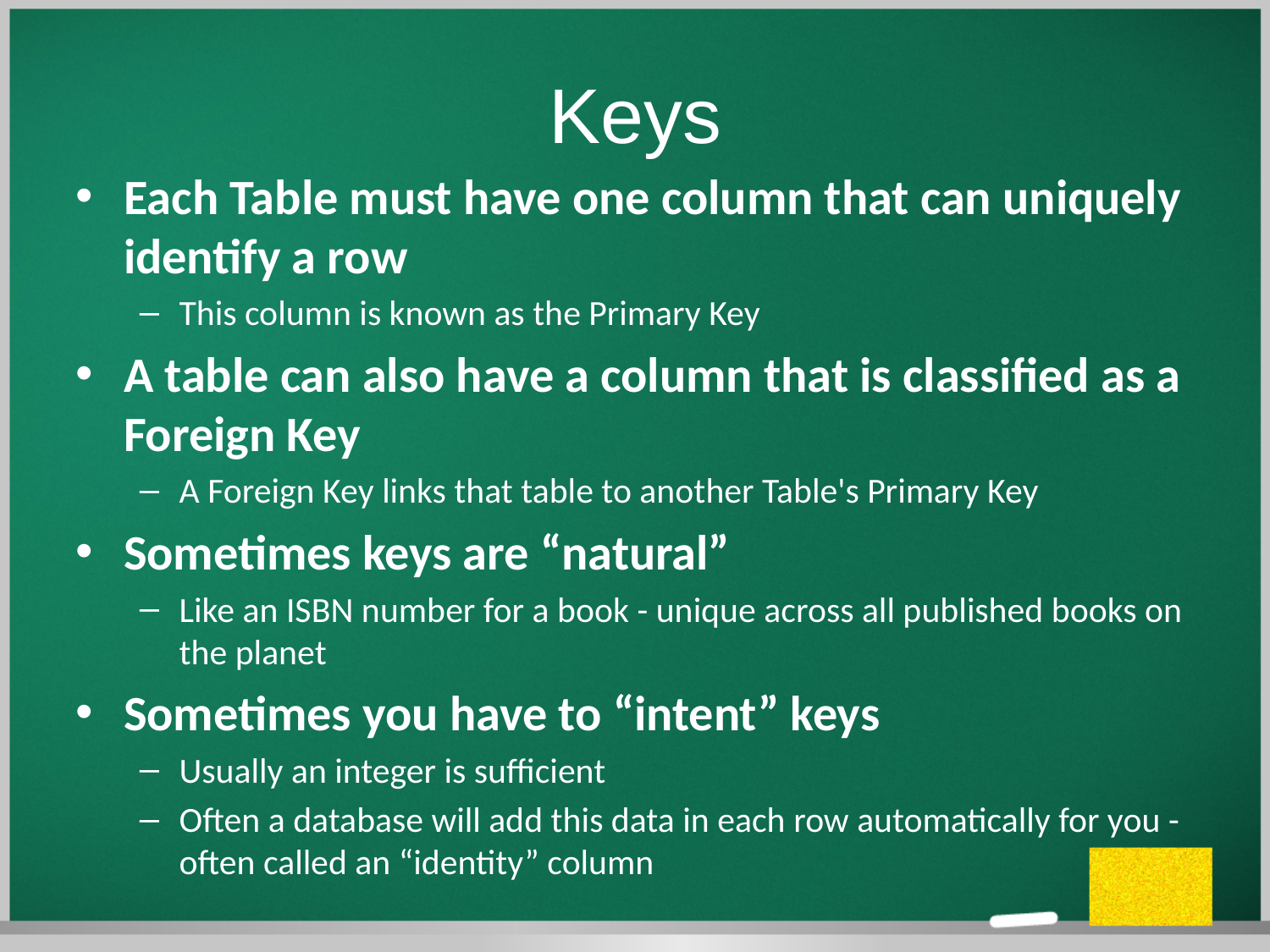

# Keys
Each Table must have one column that can uniquely identify a row
This column is known as the Primary Key
A table can also have a column that is classified as a Foreign Key
A Foreign Key links that table to another Table's Primary Key
Sometimes keys are “natural”
Like an ISBN number for a book - unique across all published books on the planet
Sometimes you have to “intent” keys
Usually an integer is sufficient
Often a database will add this data in each row automatically for you - often called an “identity” column